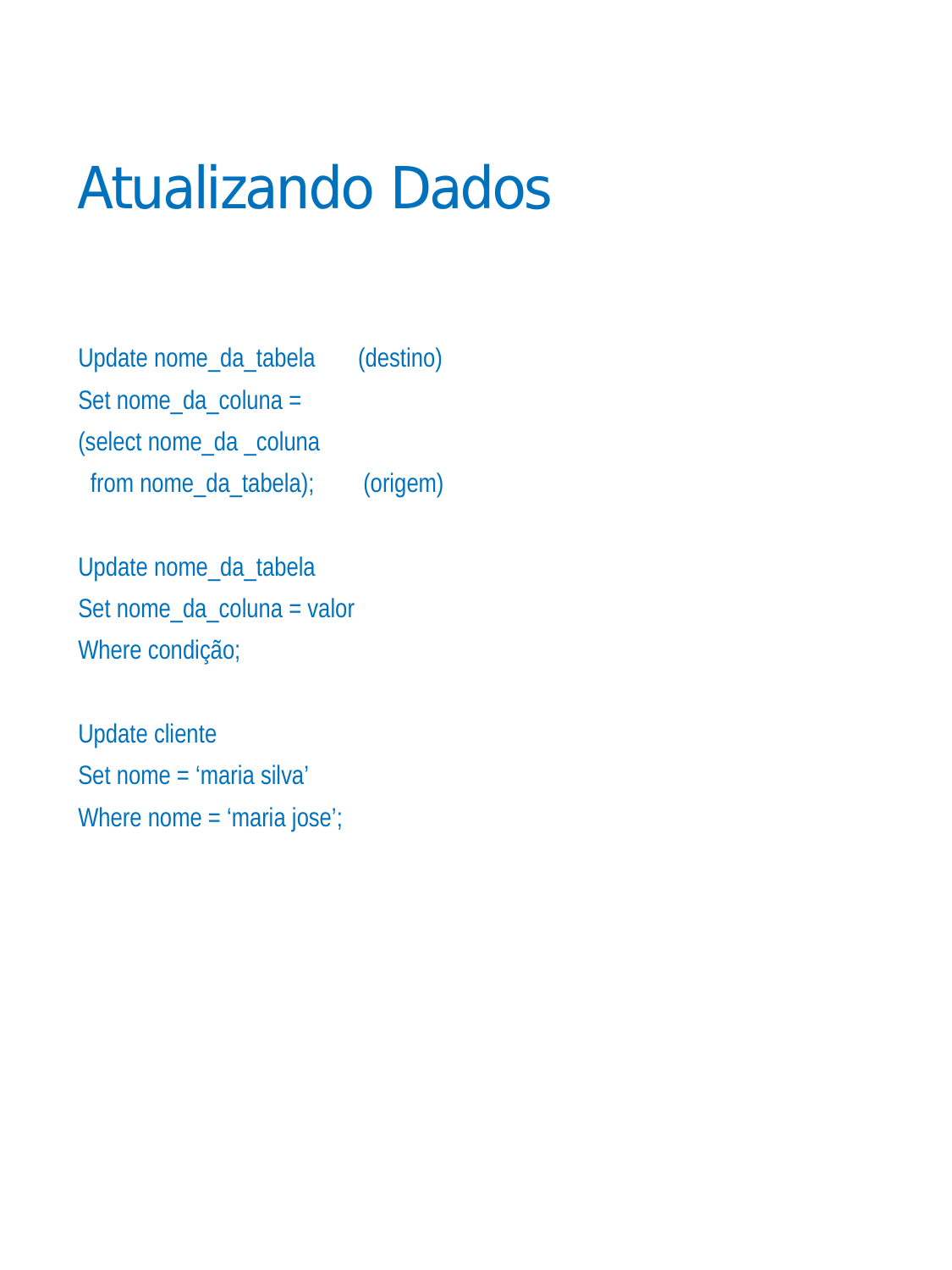

# Atualizando Dados
Update nome_da_tabela       (destino)
Set nome_da_coluna =
(select nome_da _coluna
  from nome_da_tabela);        (origem)

Update nome_da_tabela
Set nome_da_coluna = valor
Where condição;

Update cliente
Set nome = ‘maria silva’
Where nome = ‘maria jose’;